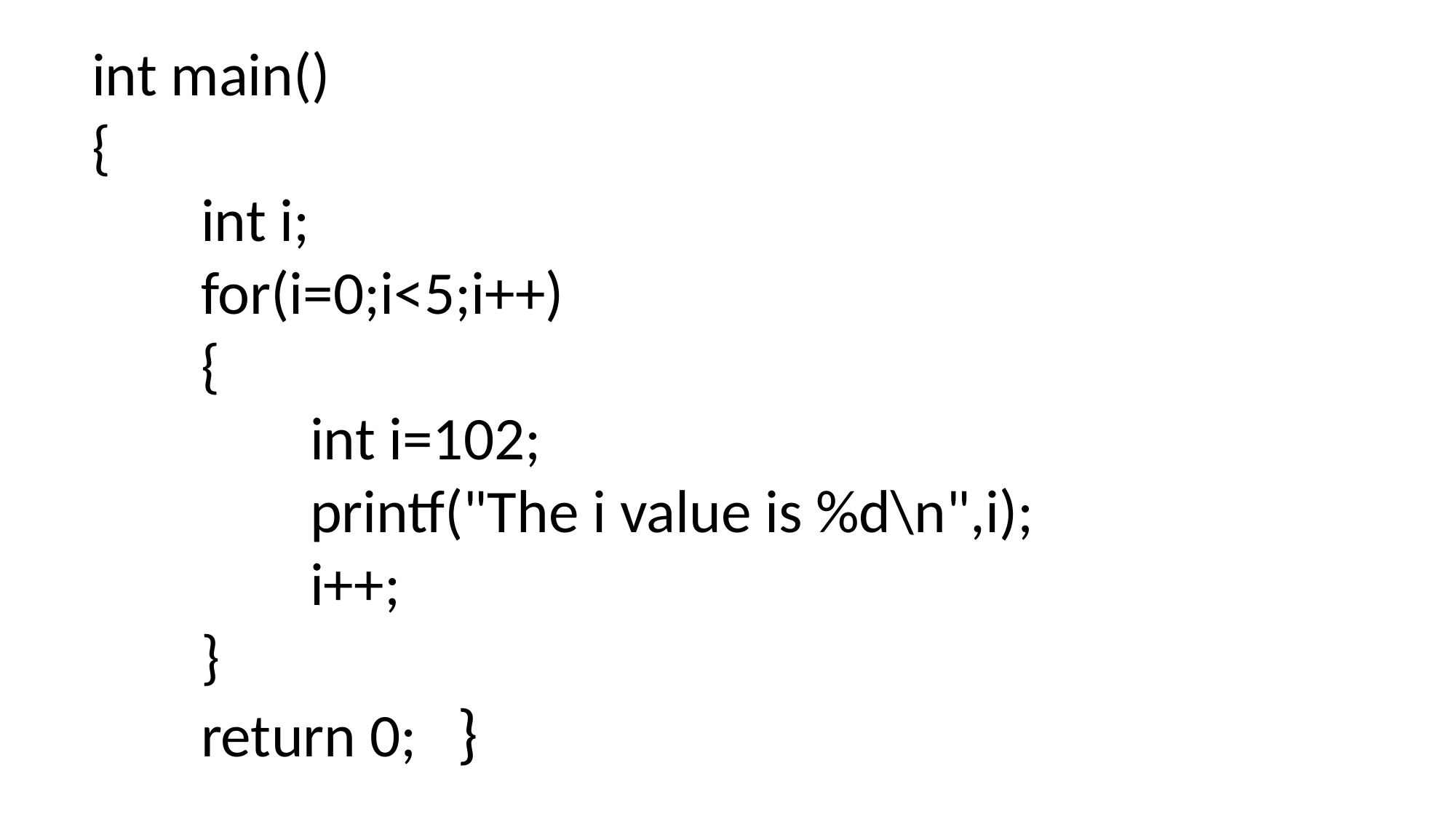

int main()
{
	int i;
	for(i=0;i<5;i++)
	{
		int i=102;
		printf("The i value is %d\n",i);
		i++;
	}
	return 0;   }
#